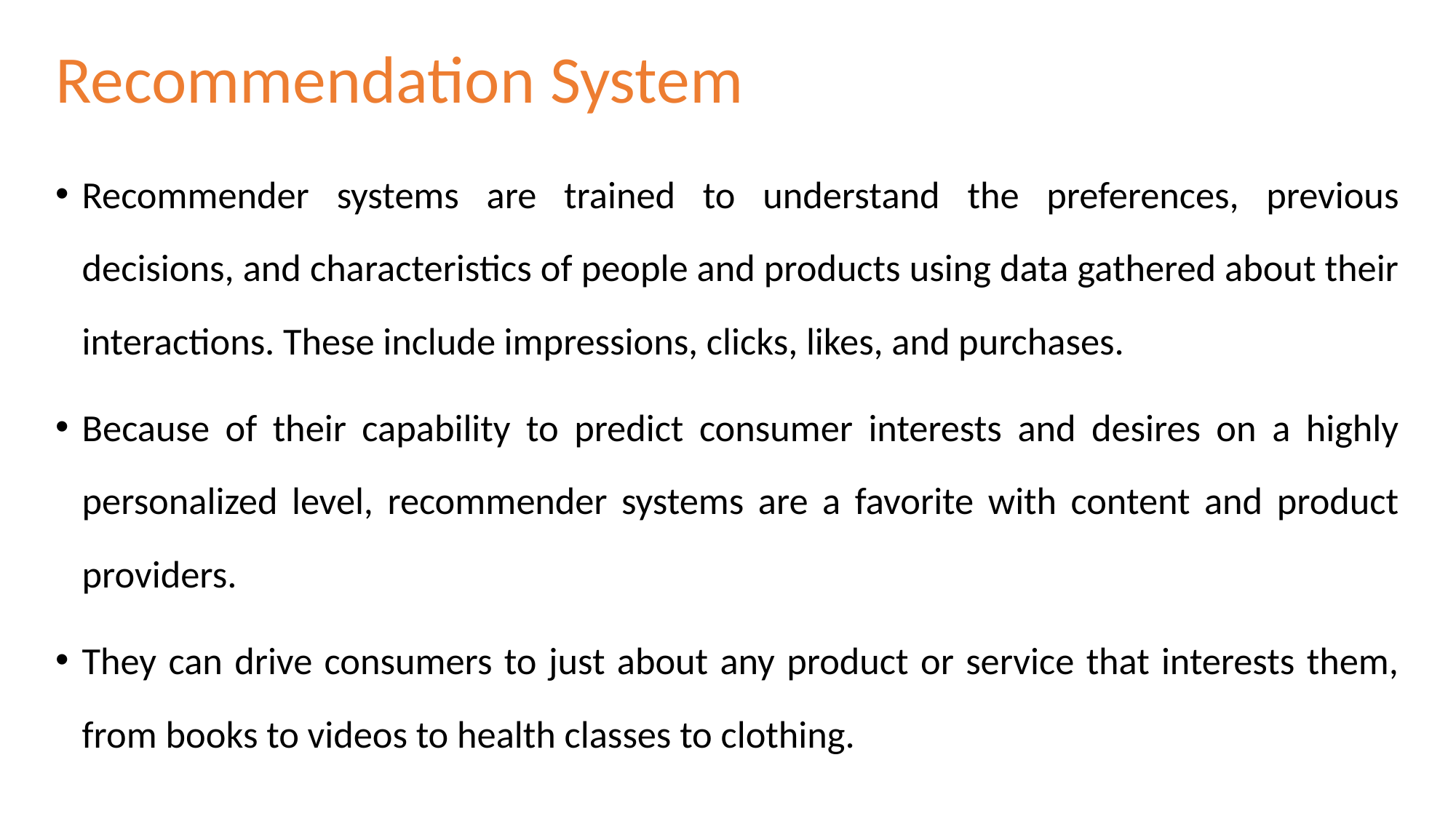

# Recommendation System
Recommender systems are trained to understand the preferences, previous decisions, and characteristics of people and products using data gathered about their interactions. These include impressions, clicks, likes, and purchases.
Because of their capability to predict consumer interests and desires on a highly personalized level, recommender systems are a favorite with content and product providers.
They can drive consumers to just about any product or service that interests them, from books to videos to health classes to clothing.